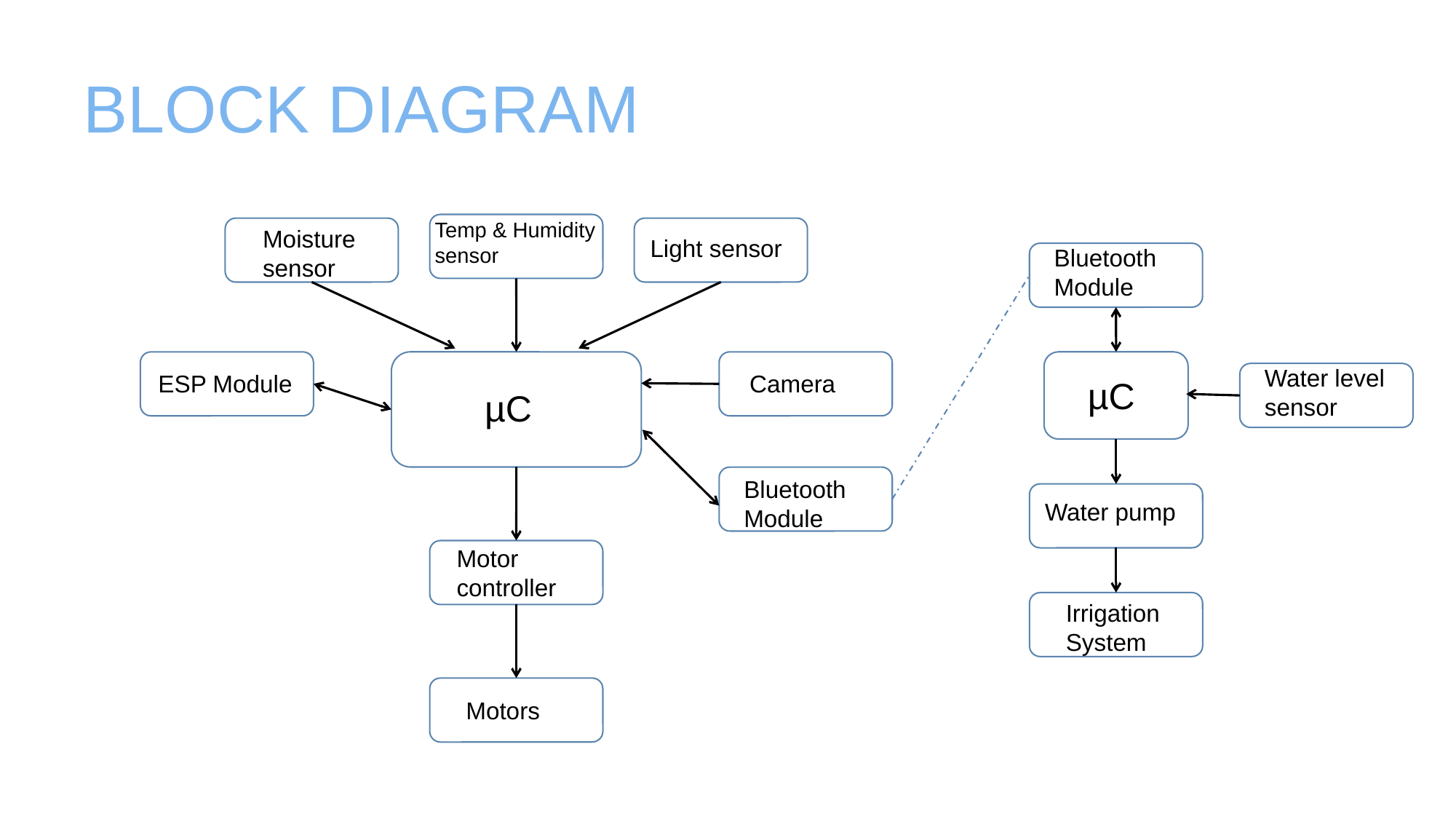

# BLOCK DIAGRAM
Temp & Humidity sensor

Moisture
sensor

Light sensor
Bluetooth
Module

Water level sensor
Camera

ESP Module
µC
µC

Bluetooth
Module

Water pump
Motor controller

Irrigation System

Motors